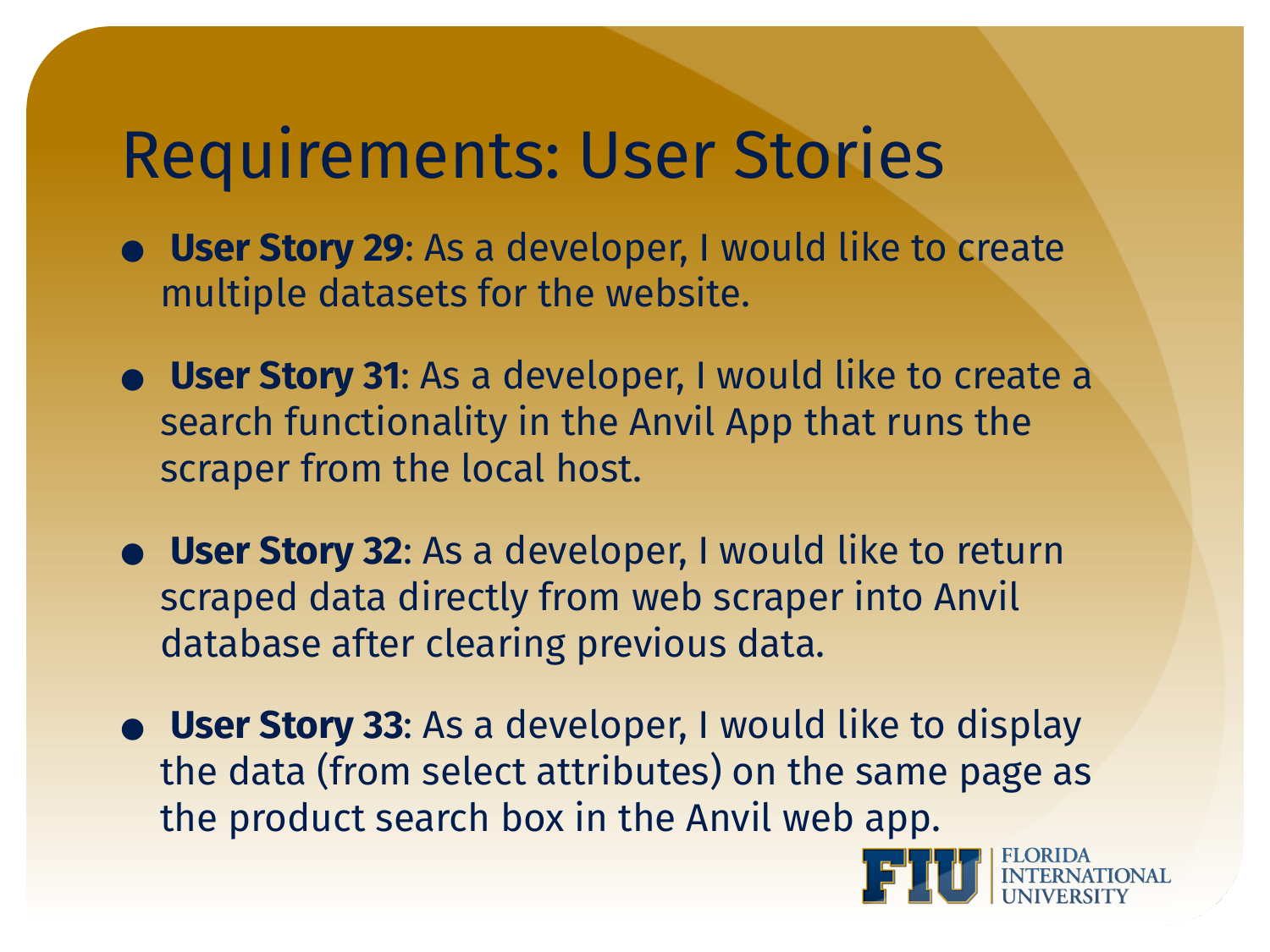

# Requirements: User Stories
 User Story 29: As a developer, I would like to create multiple datasets for the website.
 User Story 31: As a developer, I would like to create a search functionality in the Anvil App that runs the scraper from the local host.
 User Story 32: As a developer, I would like to return scraped data directly from web scraper into Anvil database after clearing previous data.
 User Story 33: As a developer, I would like to display the data (from select attributes) on the same page as the product search box in the Anvil web app.